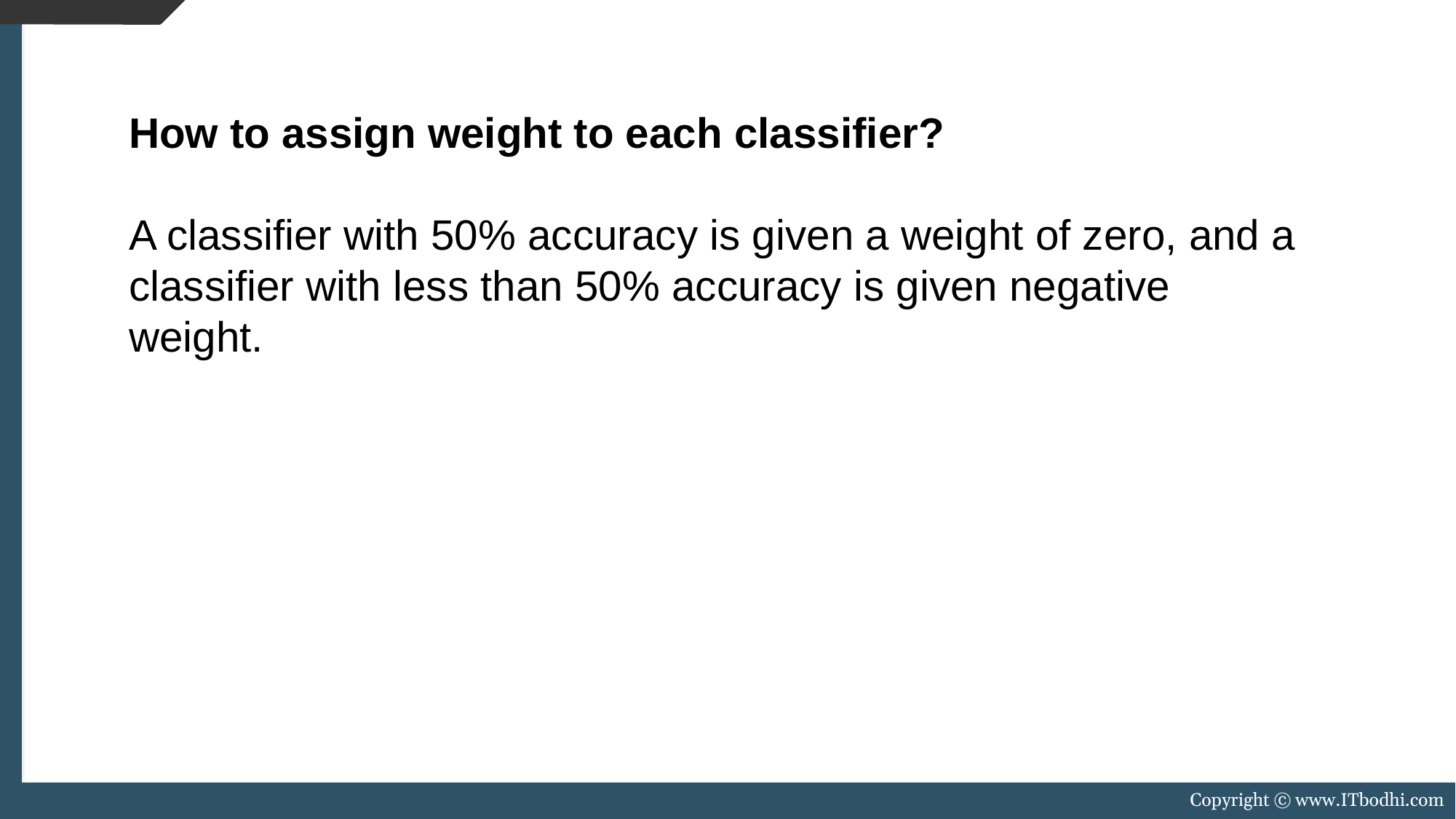

How to assign weight to each classifier?

A classifier with 50% accuracy is given a weight of zero, and a classifier with less than 50% accuracy is given negative weight.

Copyright © www.ITbodhi.com